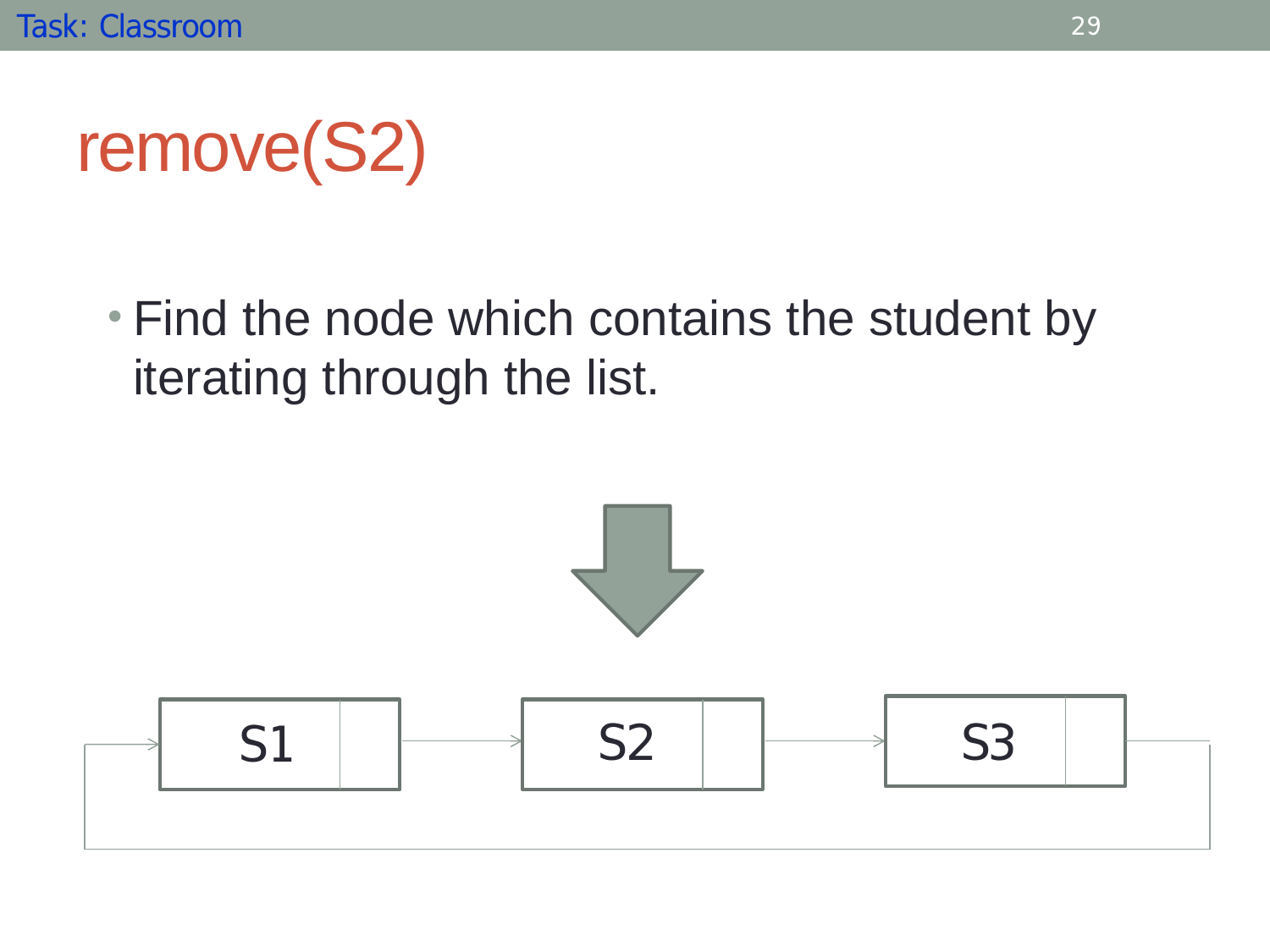

Task: Classroom
29
# remove(S2)
Find the node which contains the student by iterating through the list.

S2
S3
S1